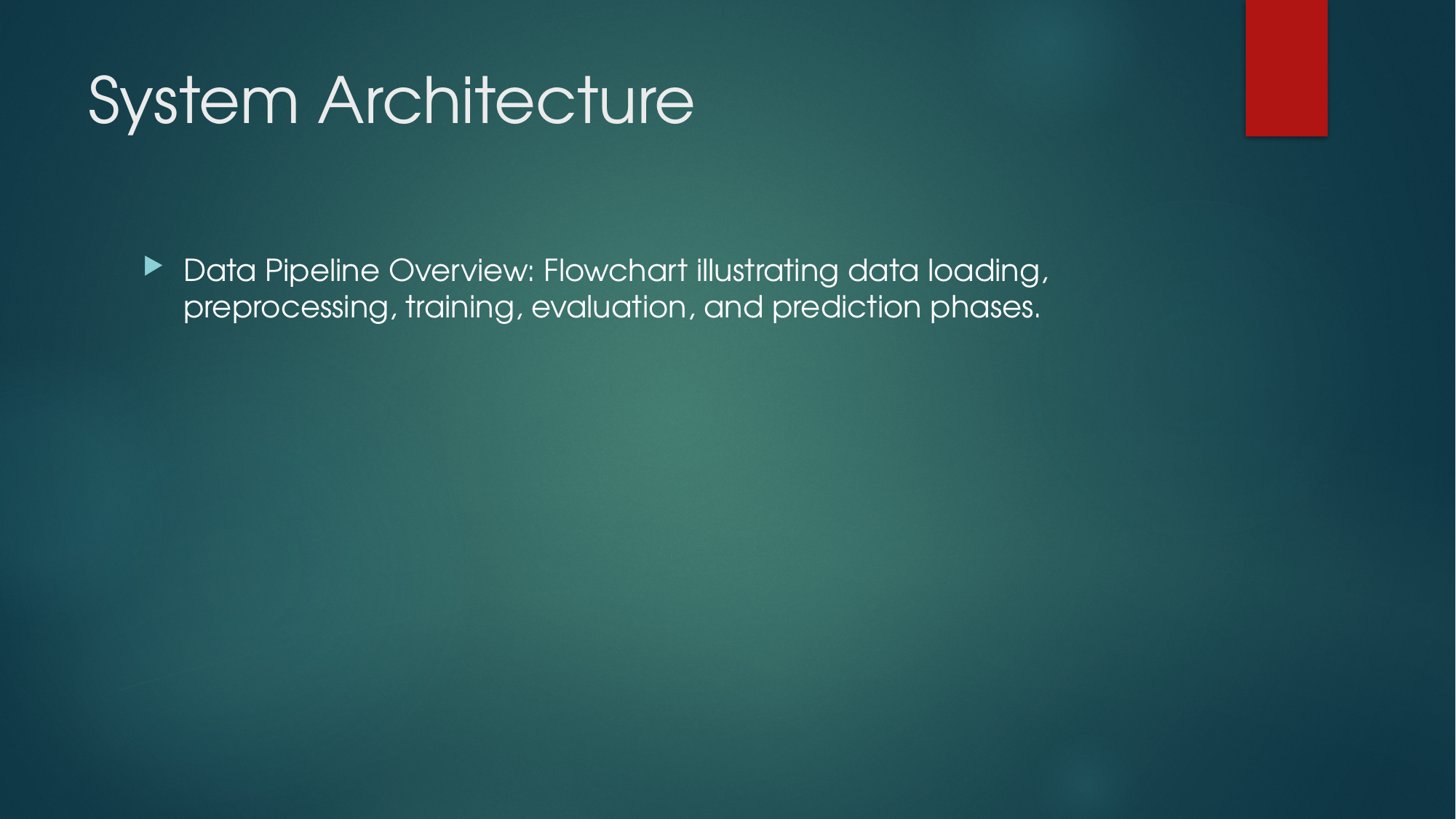

# System Architecture
Data Pipeline Overview: Flowchart illustrating data loading, preprocessing, training, evaluation, and prediction phases.